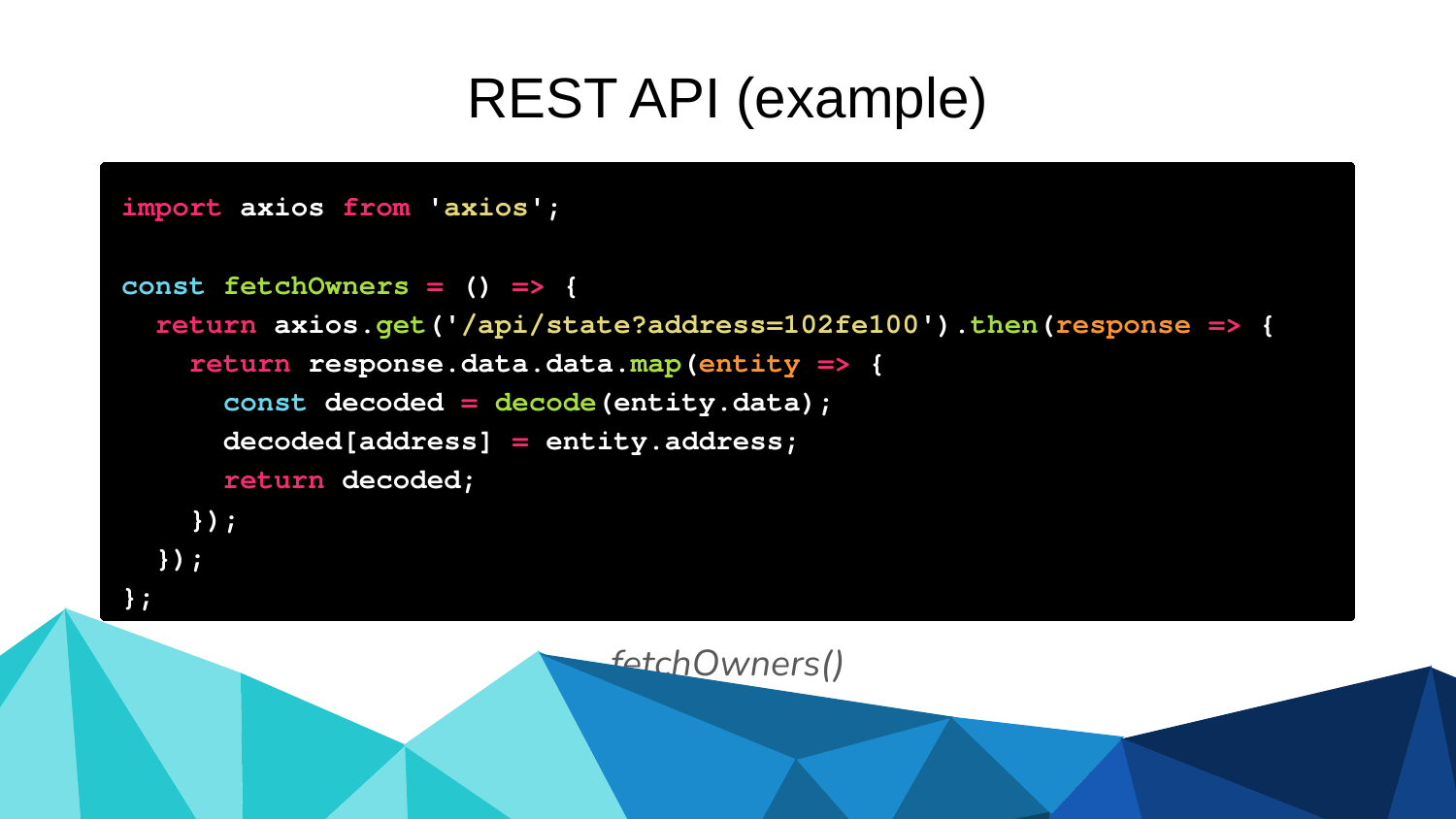

# REST API (example)

const fetchOwners = () => {

};
import axios from 'axios';

const fetchOwners = () => {
  return axios.get('                           ')

};
import axios from 'axios';

const fetchOwners = () => {
  return axios.get('/api/state                 ')

};
import axios from 'axios';

const fetchOwners = () => {
  return axios.get('/api/state?address=        ')

};
import axios from 'axios';

const fetchOwners = () => {
  return axios.get('/api/state?address=102fe100')

};
import axios from 'axios';

const fetchOwners = () => {
  return axios.get('/api/state?address=102fe100').then(response => {

  });
};
import axios from 'axios';

const fetchOwners = () => {
  return axios.get('/api/state?address=102fe100').then(response => {
    return response.data

  });
};
import axios from 'axios';

const fetchOwners = () => {
  return axios.get('/api/state?address=102fe100').then(response => {
    return response.data.data

  });
};
import axios from 'axios';

const fetchOwners = () => {
  return axios.get('/api/state?address=102fe100').then(response => {
    return response.data.data.map(entity => {

    });
  });
};
import axios from 'axios';

const fetchOwners = () => {
  return axios.get('/api/state?address=102fe100').then(response => {
    return response.data.data.map(entity => {
      const decoded = decode(entity     );

      return decoded;
    });
  });
};
import axios from 'axios';

const fetchOwners = () => {
  return axios.get('/api/state?address=102fe100').then(response => {
    return response.data.data.map(entity => {
      const decoded = decode(entity.data);

      return decoded;
    });
  });
};
import axios from 'axios';

const fetchOwners = () => {
  return axios.get('/api/state?address=102fe100').then(response => {
    return response.data.data.map(entity => {
      const decoded = decode(entity.data);
      decoded[address] = entity.address;
      return decoded;
    });
  });
};

fetchOwners()